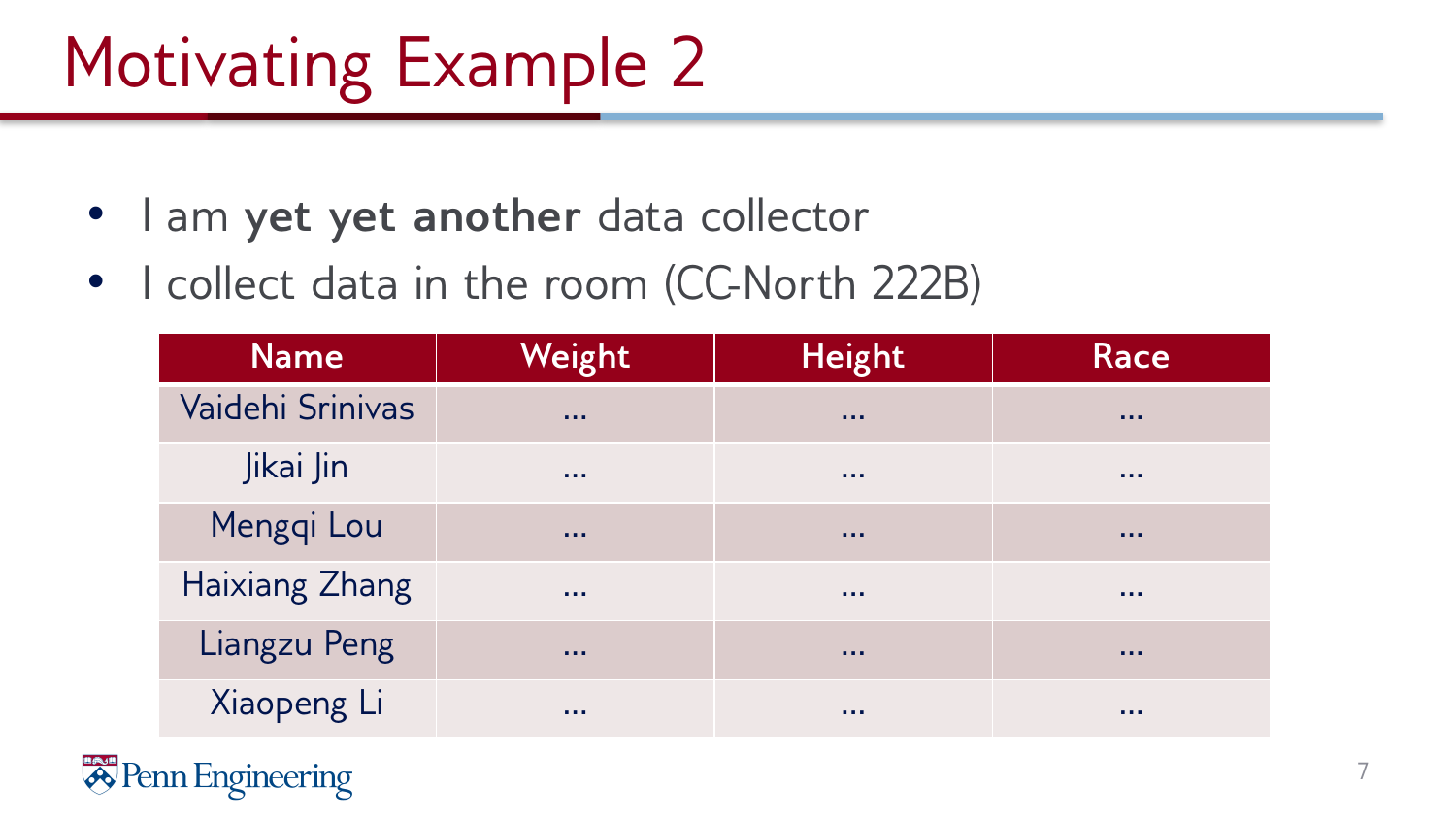

# Motivating Example 2
I am yet yet another data collector
I collect data in the room (CC-North 222B)

| Name | Weight | Height | Race |
| --- | --- | --- | --- |
| Vaidehi Srinivas | … | … | … |
| Jikai Jin | … | … | … |
| Mengqi Lou | … | … | … |
| Haixiang Zhang | … | … | … |
| Liangzu Peng | … | … | … |
| Xiaopeng Li | … | … | … |
7